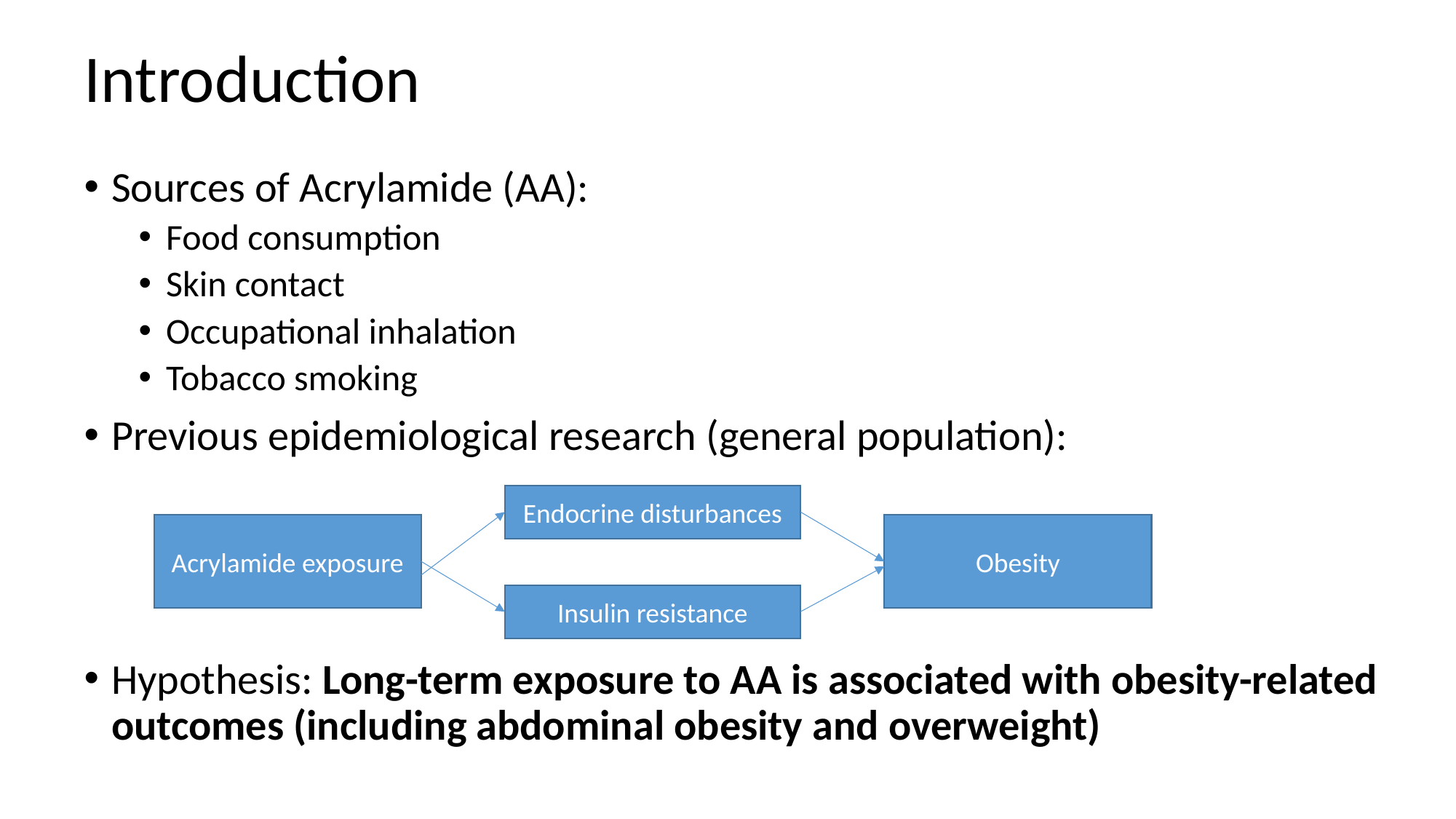

# Introduction
Sources of Acrylamide (AA):
Food consumption
Skin contact
Occupational inhalation
Tobacco smoking
Previous epidemiological research (general population):

Hypothesis: Long-term exposure to AA is associated with obesity-related outcomes (including abdominal obesity and overweight)

Endocrine disturbances
Acrylamide exposure
Obesity
Insulin resistance